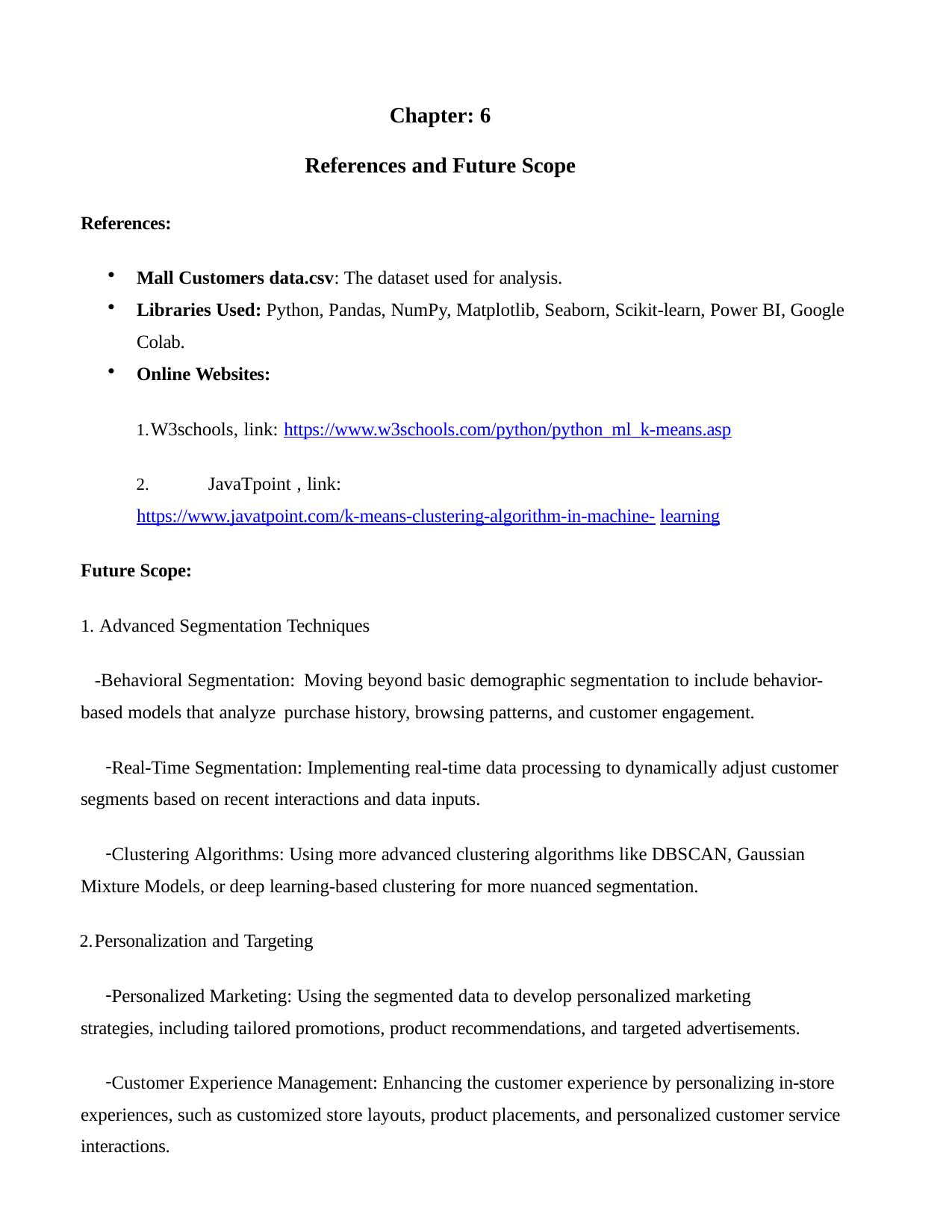

Chapter: 6
References and Future Scope
References:

Mall Customers data.csv: The dataset used for analysis.
Libraries Used: Python, Pandas, NumPy, Matplotlib, Seaborn, Scikit-learn, Power BI, Google Colab.
Online Websites:

W3schools, link: https://www.w3schools.com/python/python_ml_k-means.asp

	JavaTpoint , link: https://www.javatpoint.com/k-means-clustering-algorithm-in-machine- learning

Future Scope:

Advanced Segmentation Techniques

-Behavioral Segmentation: Moving beyond basic demographic segmentation to include behavior- based models that analyze purchase history, browsing patterns, and customer engagement.

Real-Time Segmentation: Implementing real-time data processing to dynamically adjust customer segments based on recent interactions and data inputs.

Clustering Algorithms: Using more advanced clustering algorithms like DBSCAN, Gaussian Mixture Models, or deep learning-based clustering for more nuanced segmentation.

Personalization and Targeting

Personalized Marketing: Using the segmented data to develop personalized marketing strategies, including tailored promotions, product recommendations, and targeted advertisements.

Customer Experience Management: Enhancing the customer experience by personalizing in-store experiences, such as customized store layouts, product placements, and personalized customer service interactions.